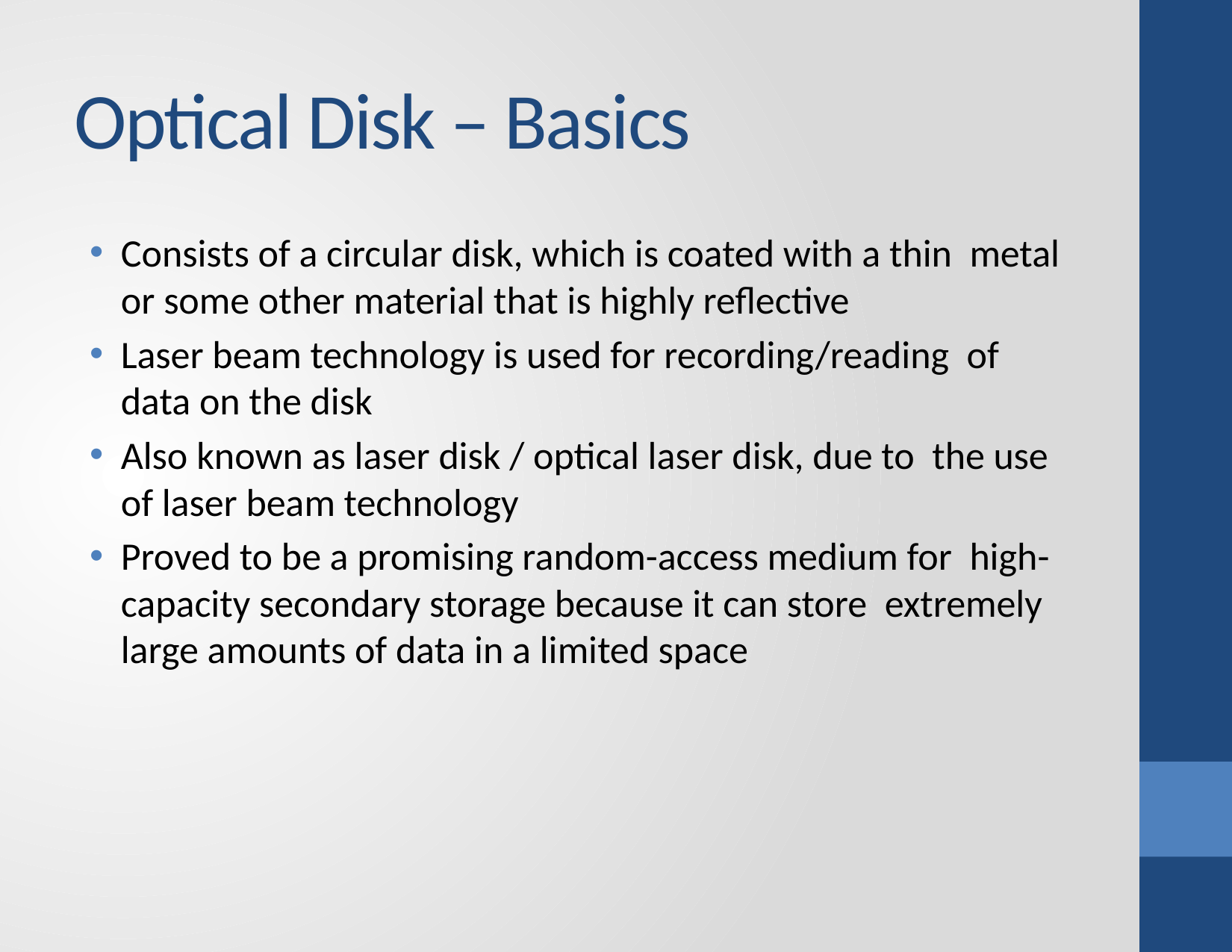

# Optical Disk – Basics
Consists of a circular disk, which is coated with a thin  metal or some other material that is highly reflective
Laser beam technology is used for recording/reading  of data on the disk
Also known as laser disk / optical laser disk, due to  the use of laser beam technology
Proved to be a promising random-access medium for  high-capacity secondary storage because it can store  extremely large amounts of data in a limited space